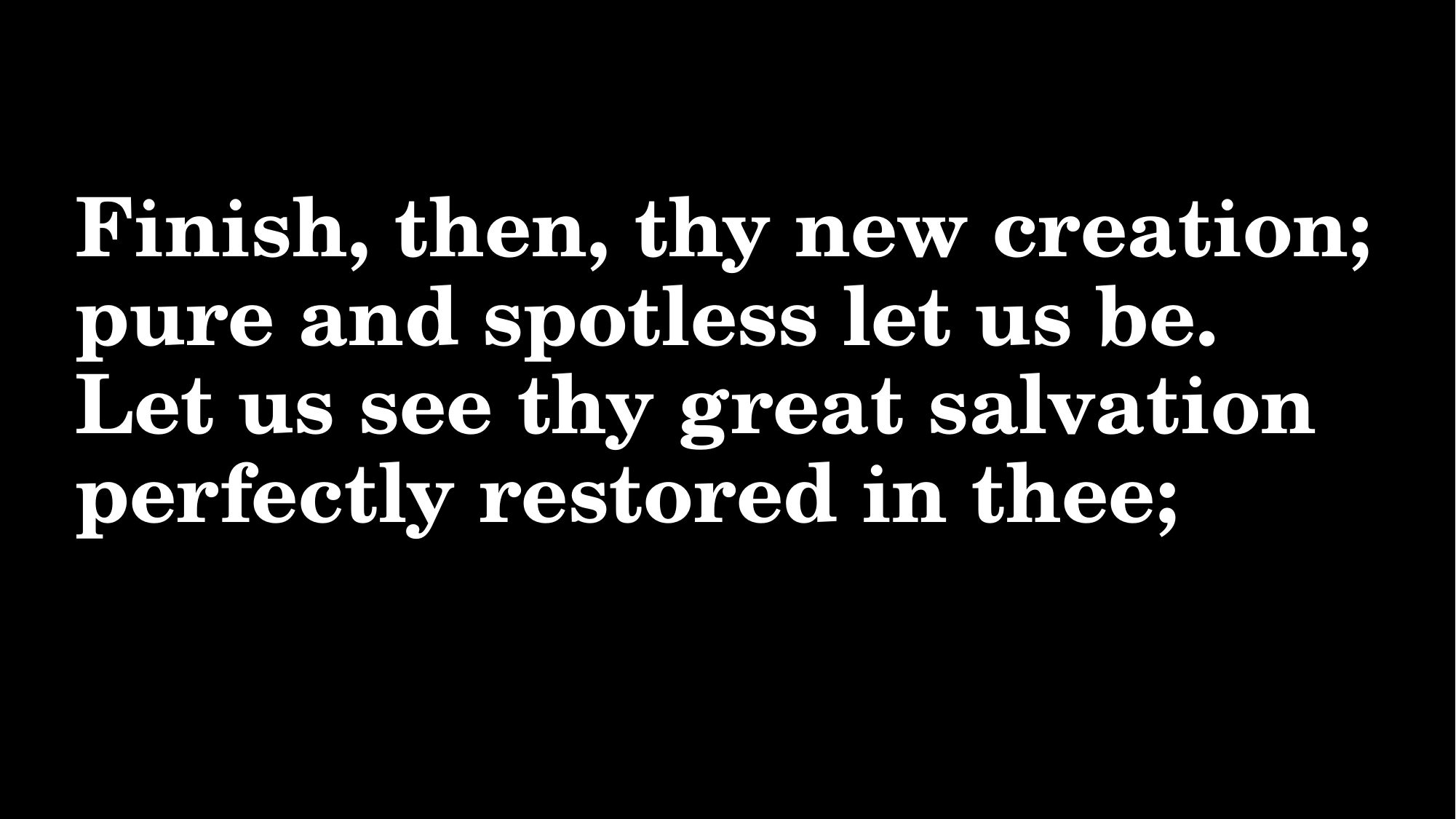

# Finish, then, thy new creation; pure and spotless let us be. Let us see thy great salvation perfectly restored in thee;